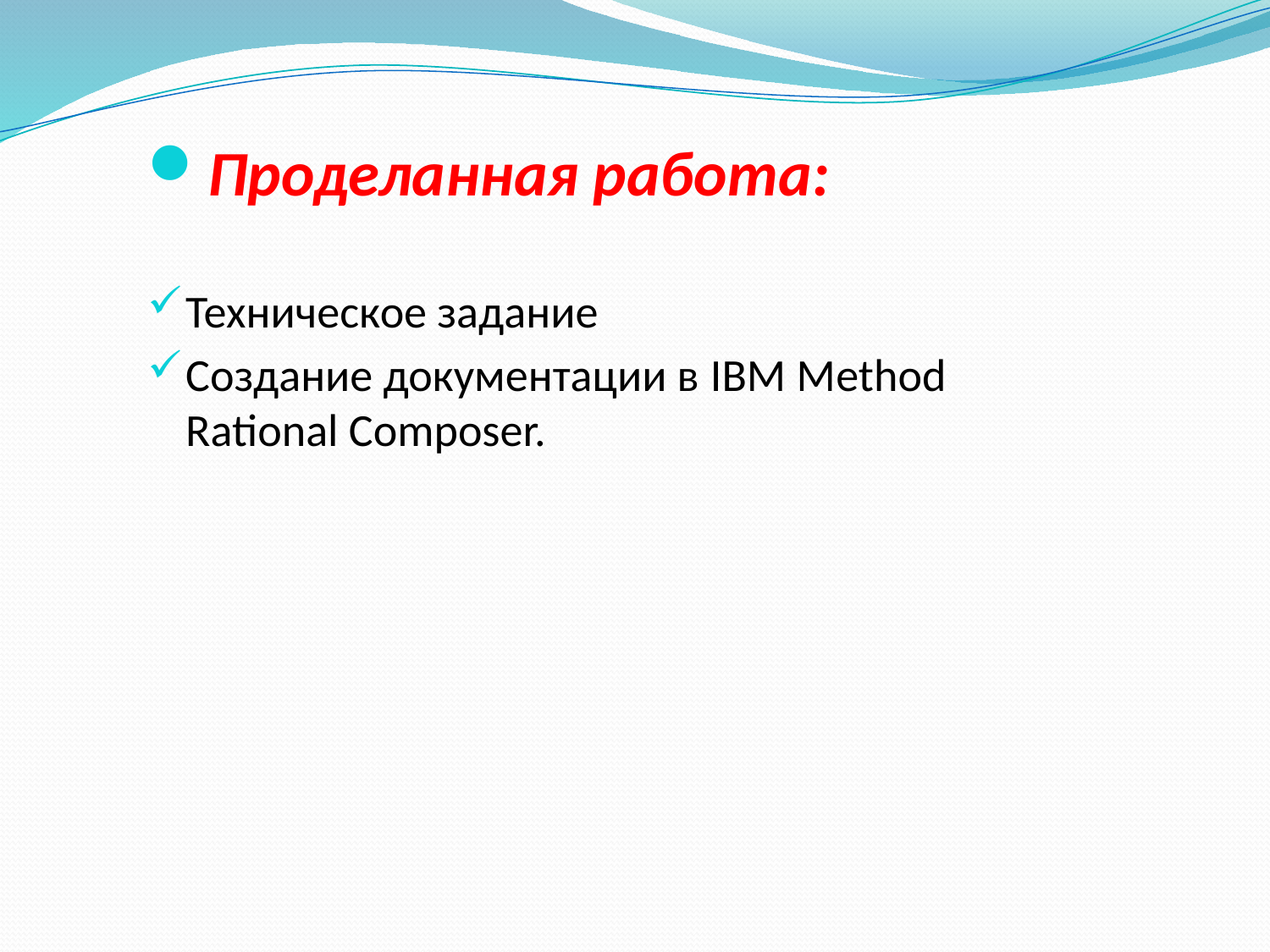

Проделанная работа:

Техническое задание
Создание документации в IBM Method Rational Composer.